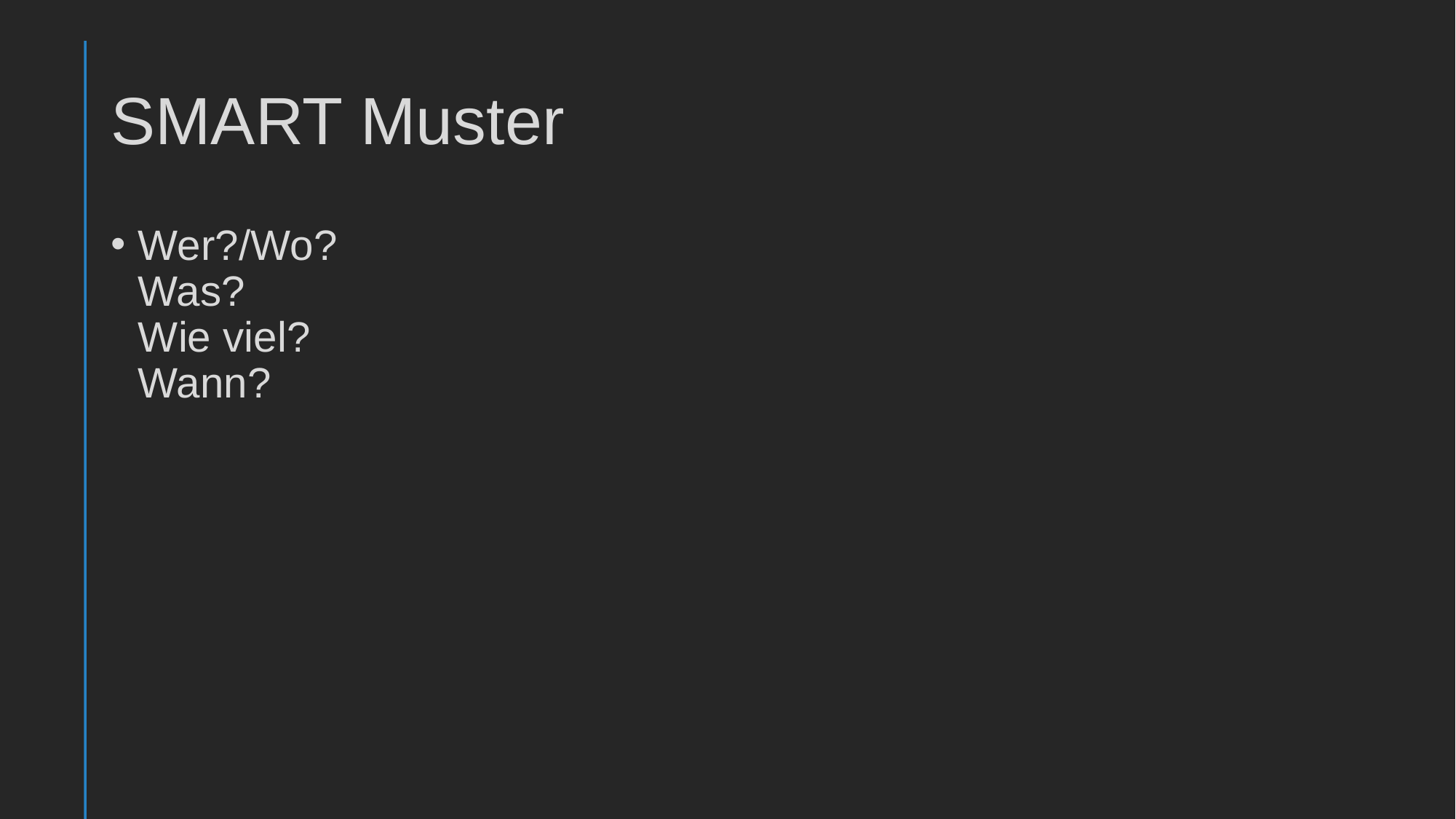

# SMART Muster
Wer?/Wo?
Was?
Wie viel?
Wann?